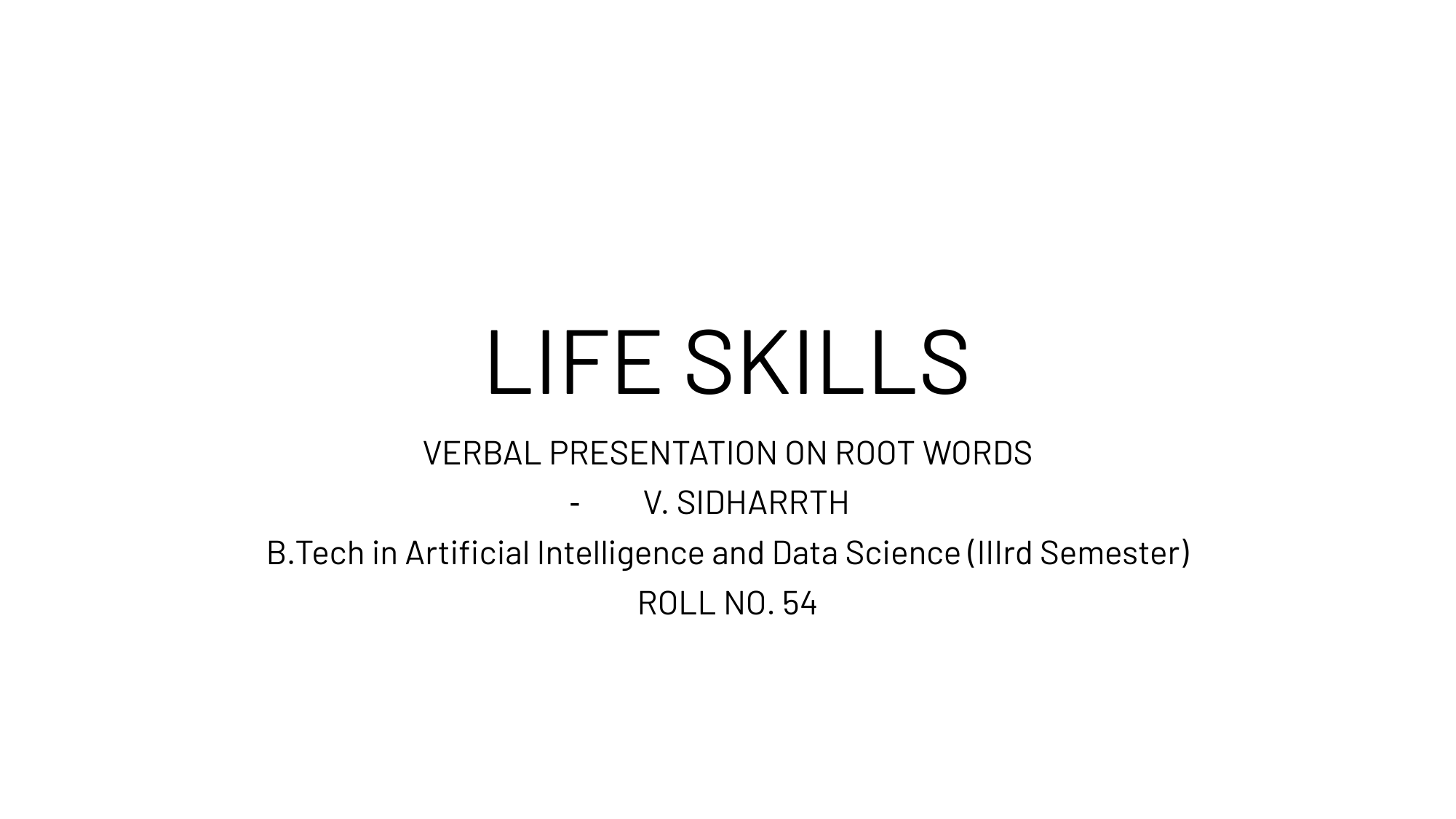

# LIFE SKILLS
VERBAL PRESENTATION ON ROOT WORDS
V. SIDHARRTH
B.Tech in Artificial Intelligence and Data Science (IIIrd Semester)
ROLL NO. 54